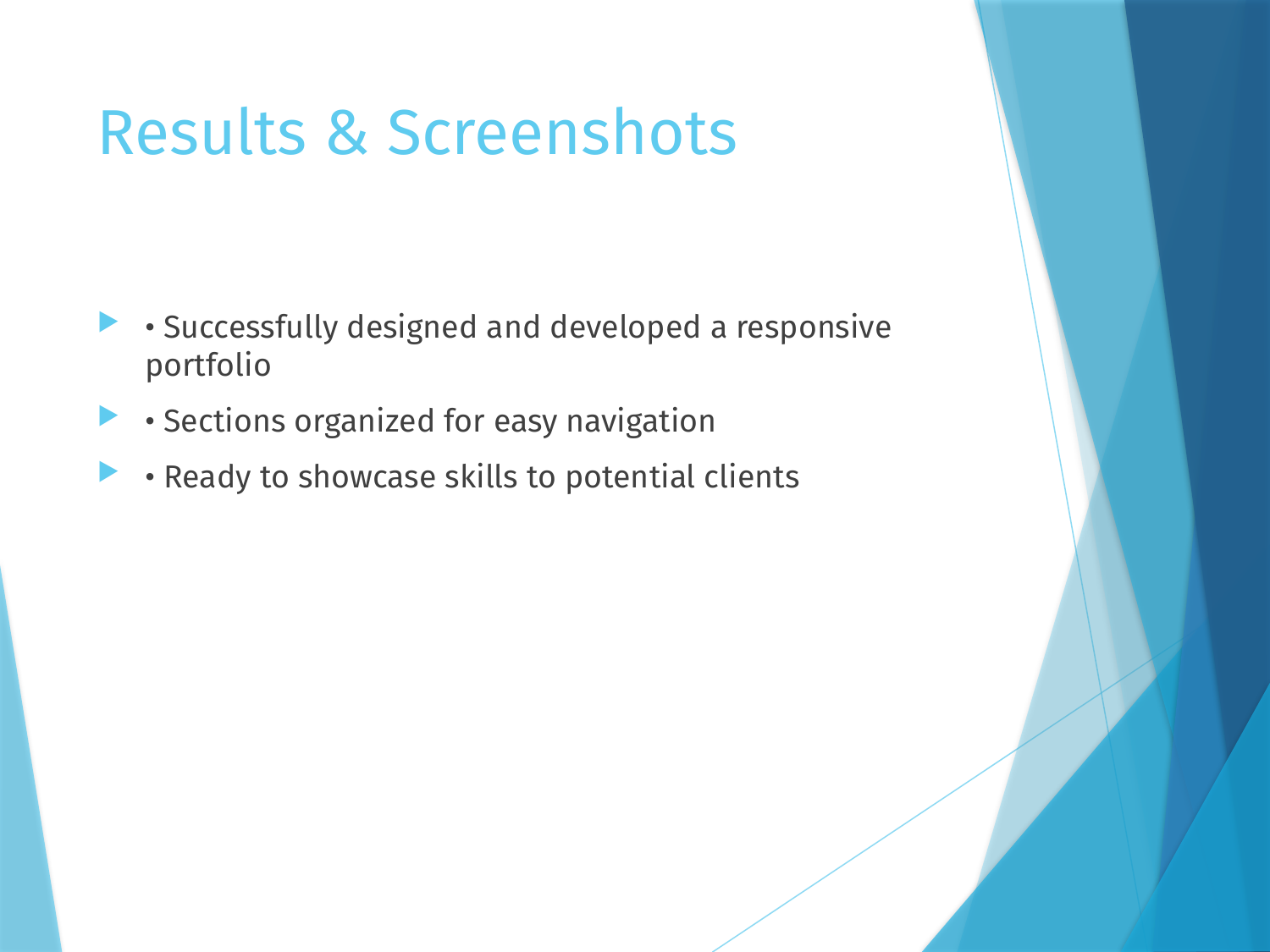

# Results & Screenshots
• Successfully designed and developed a responsive portfolio
• Sections organized for easy navigation
• Ready to showcase skills to potential clients